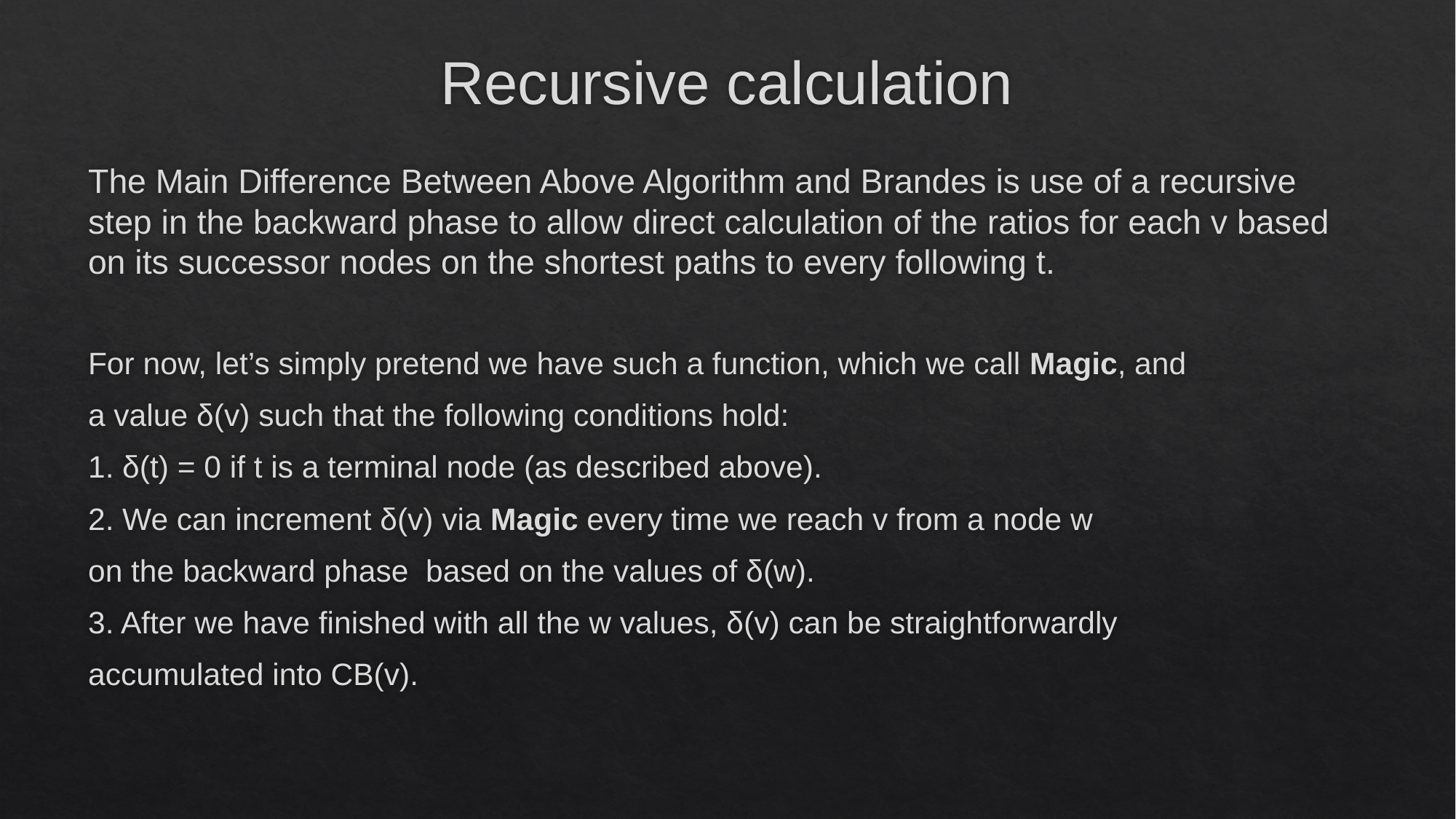

# Recursive calculation
The Main Difference Between Above Algorithm and Brandes is use of a recursive step in the backward phase to allow direct calculation of the ratios for each v based on its successor nodes on the shortest paths to every following t.

For now, let’s simply pretend we have such a function, which we call Magic, and
a value δ(v) such that the following conditions hold:
1. δ(t) = 0 if t is a terminal node (as described above).
2. We can increment δ(v) via Magic every time we reach v from a node w
	on the backward phase  based on the values of δ(w).
3. After we have finished with all the w values, δ(v) can be straightforwardly
	accumulated into CB(v).